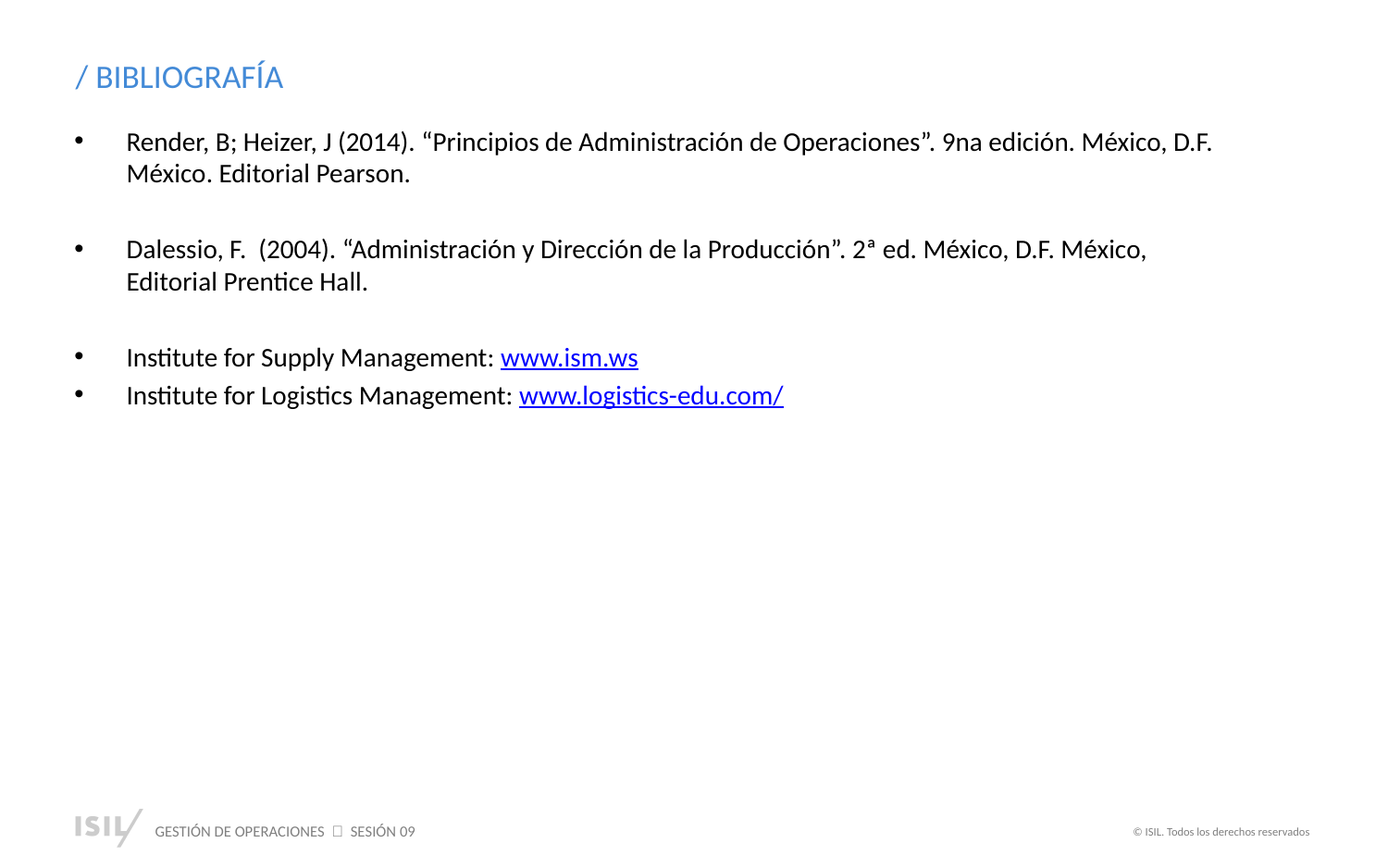

/ BIBLIOGRAFÍA
Render, B; Heizer, J (2014). “Principios de Administración de Operaciones”. 9na edición. México, D.F. México. Editorial Pearson.

Dalessio, F.  (2004). “Administración y Dirección de la Producción”. 2ª ed. México, D.F. México, Editorial Prentice Hall.

Institute for Supply Management: www.ism.ws
Institute for Logistics Management: www.logistics-edu.com/